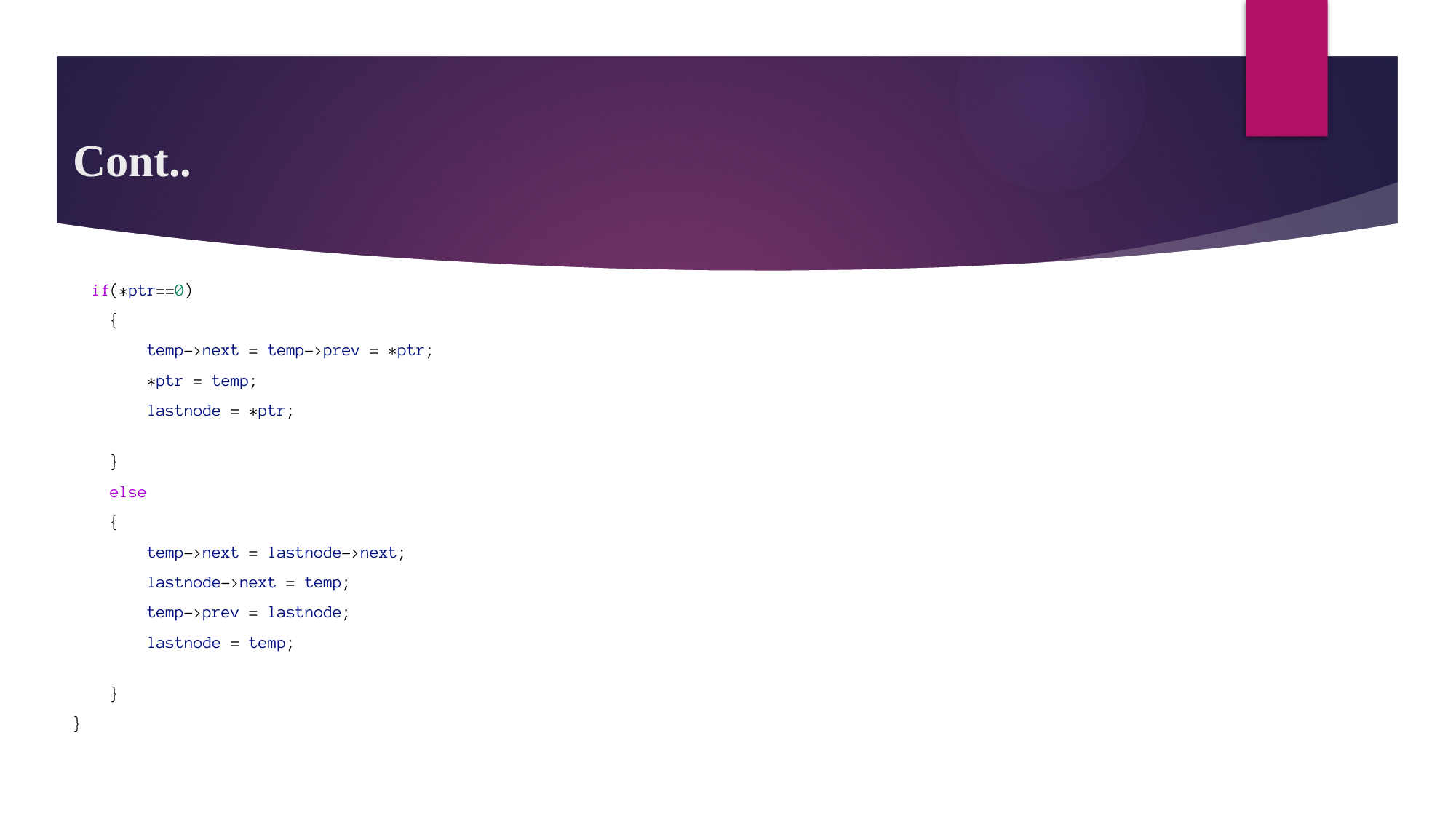

# Cont..
  if(*ptr==0)
    {
        temp->next = temp->prev = *ptr;
        *ptr = temp;
        lastnode = *ptr;
    }
    else
    {
        temp->next = lastnode->next;
        lastnode->next = temp;
        temp->prev = lastnode;
        lastnode = temp;
    }
}